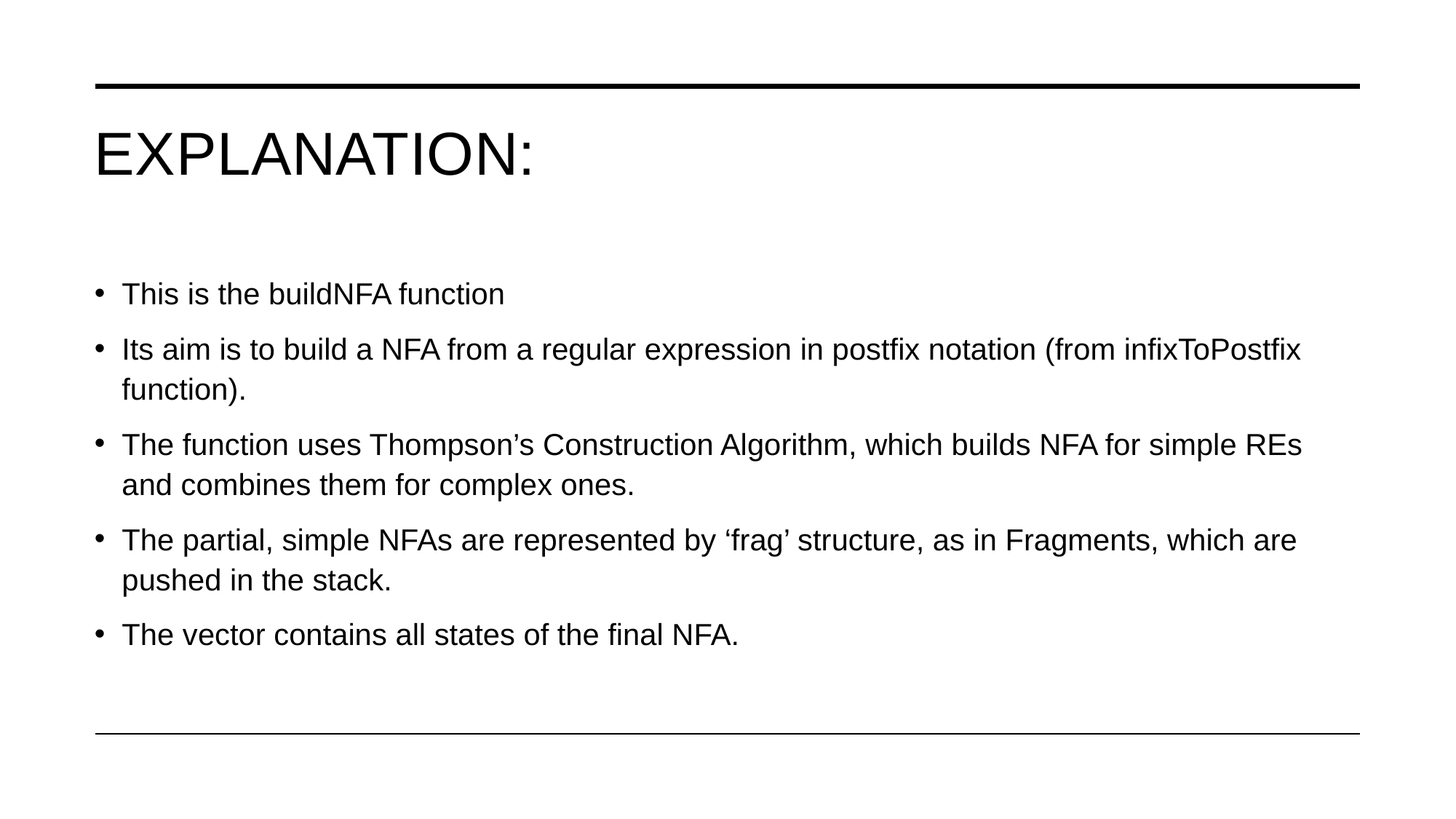

# Explanation:
This is the buildNFA function
Its aim is to build a NFA from a regular expression in postfix notation (from infixToPostfix function).
The function uses Thompson’s Construction Algorithm, which builds NFA for simple REs and combines them for complex ones.
The partial, simple NFAs are represented by ‘frag’ structure, as in Fragments, which are pushed in the stack.
The vector contains all states of the final NFA.